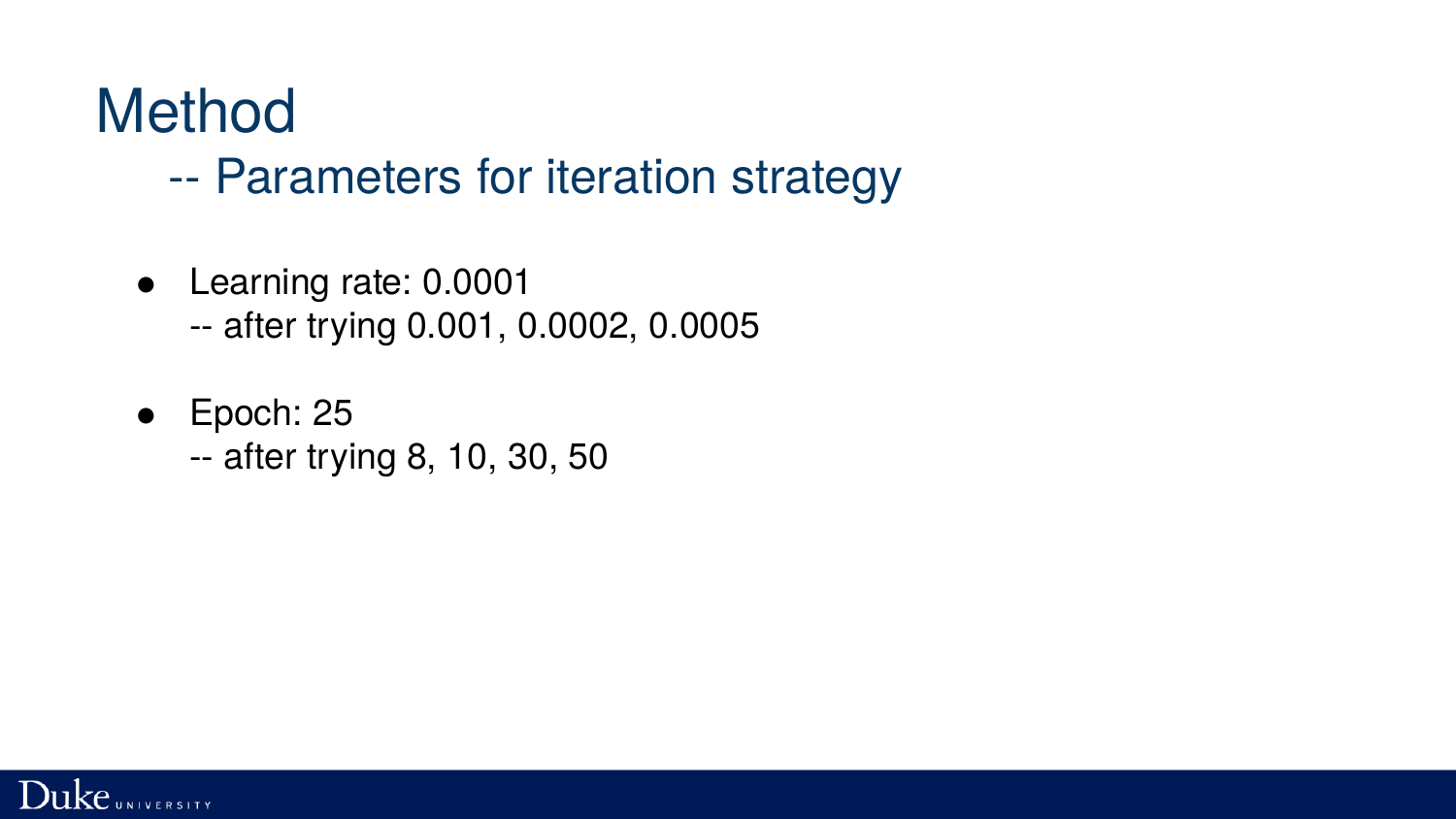

Method
-- Parameters for iteration strategy

Learning rate: 0.0001
-- after trying 0.001, 0.0002, 0.0005

Epoch: 25
-- after trying 8, 10, 30, 50